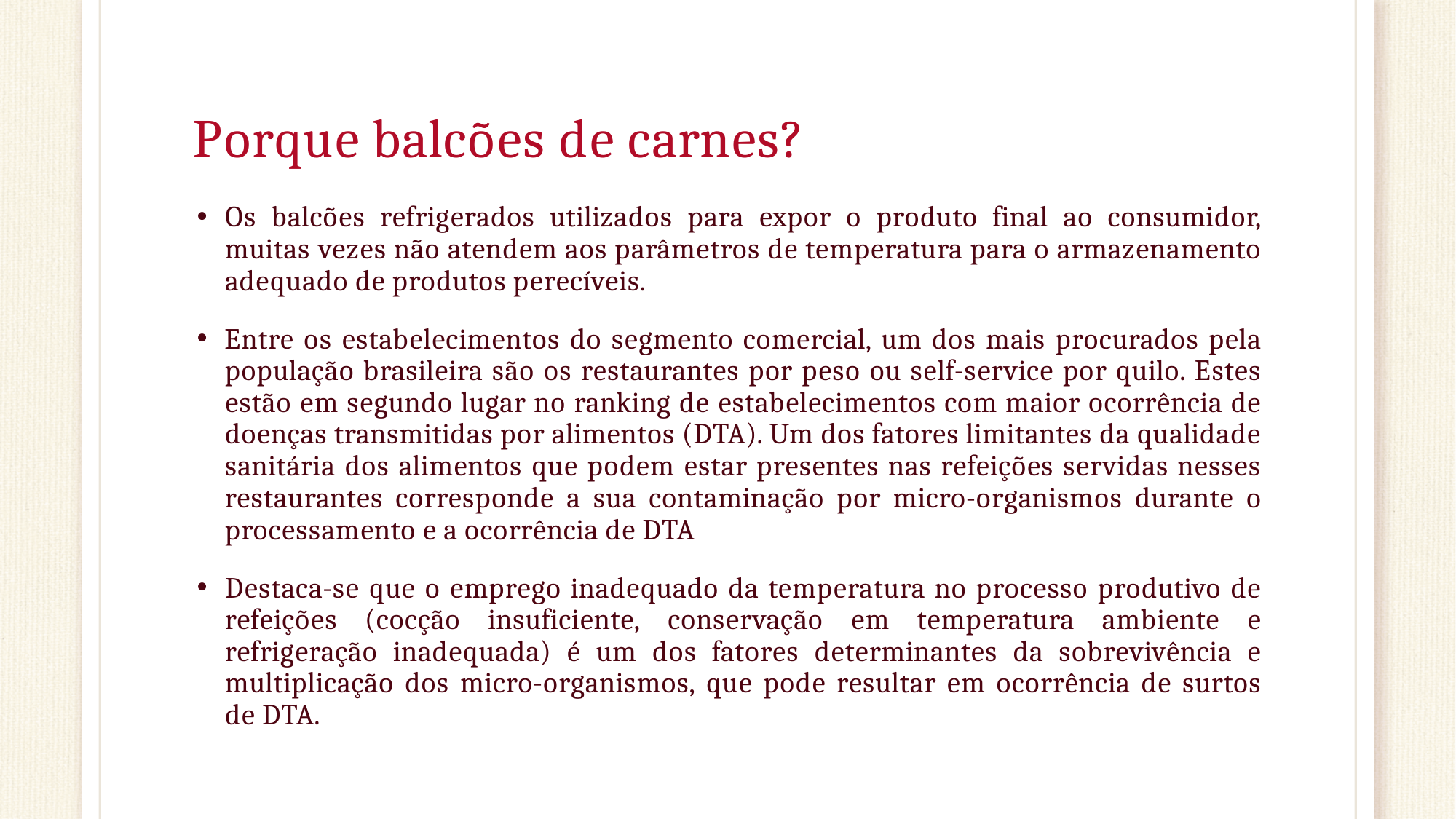

# Porque balcões de carnes?
Os balcões refrigerados utilizados para expor o produto final ao consumidor, muitas vezes não atendem aos parâmetros de temperatura para o armazenamento adequado de produtos perecíveis.
Entre os estabelecimentos do segmento comercial, um dos mais procurados pela população brasileira são os restaurantes por peso ou self-service por quilo. Estes estão em segundo lugar no ranking de estabelecimentos com maior ocorrência de doenças transmitidas por alimentos (DTA). Um dos fatores limitantes da qualidade sanitária dos alimentos que podem estar presentes nas refeições servidas nesses restaurantes corresponde a sua contaminação por micro-organismos durante o processamento e a ocorrência de DTA
Destaca-se que o emprego inadequado da temperatura no processo produtivo de refeições (cocção insuficiente, conservação em temperatura ambiente e refrigeração inadequada) é um dos fatores determinantes da sobrevivência e multiplicação dos micro-organismos, que pode resultar em ocorrência de surtos de DTA.